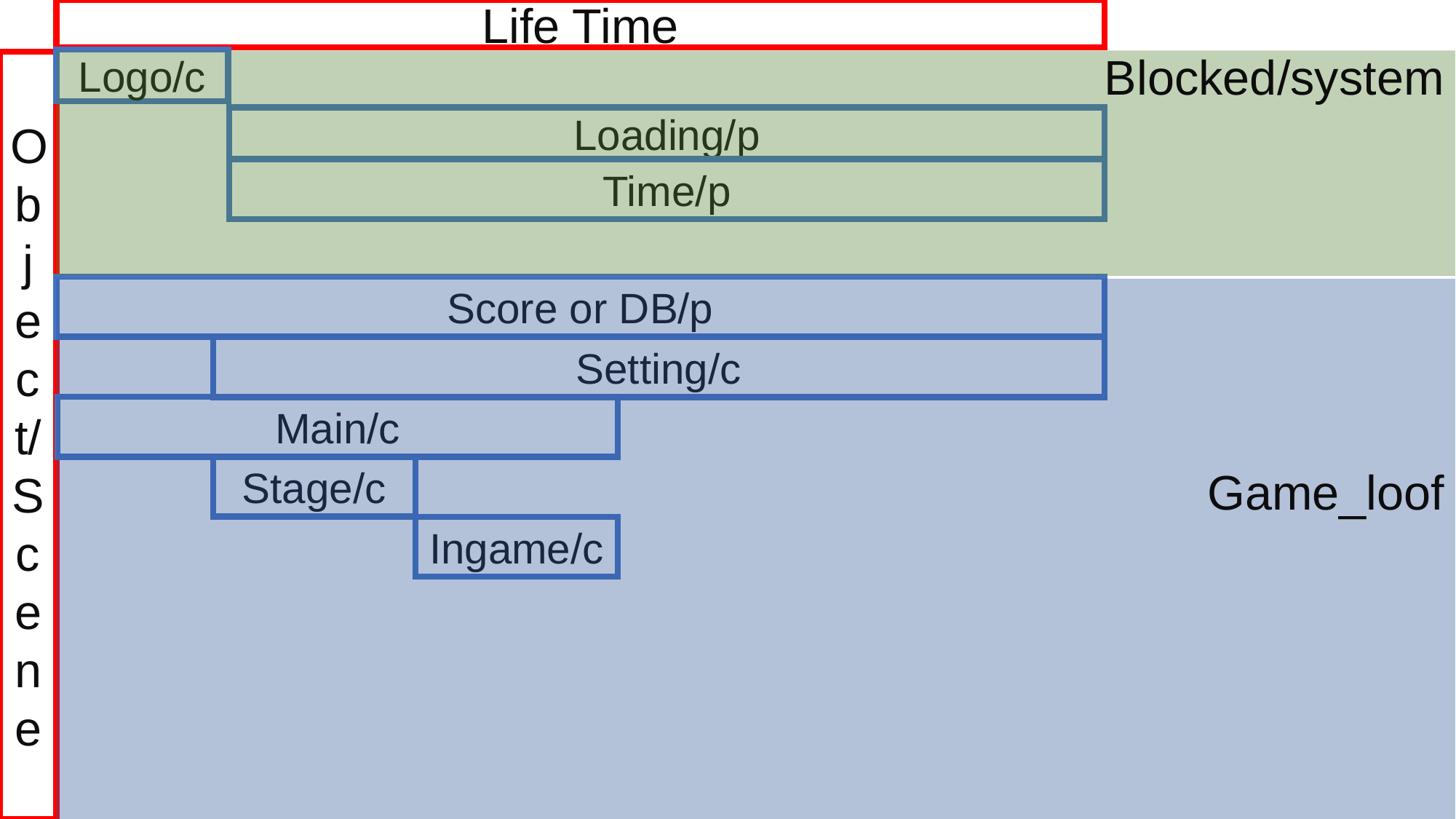

Life Time
Logo/c

Blocked/system

Object/Scene
Loading/p
Time/p
Score or DB/p

Game_loof

Setting/c
Main/c
Stage/c
Ingame/c